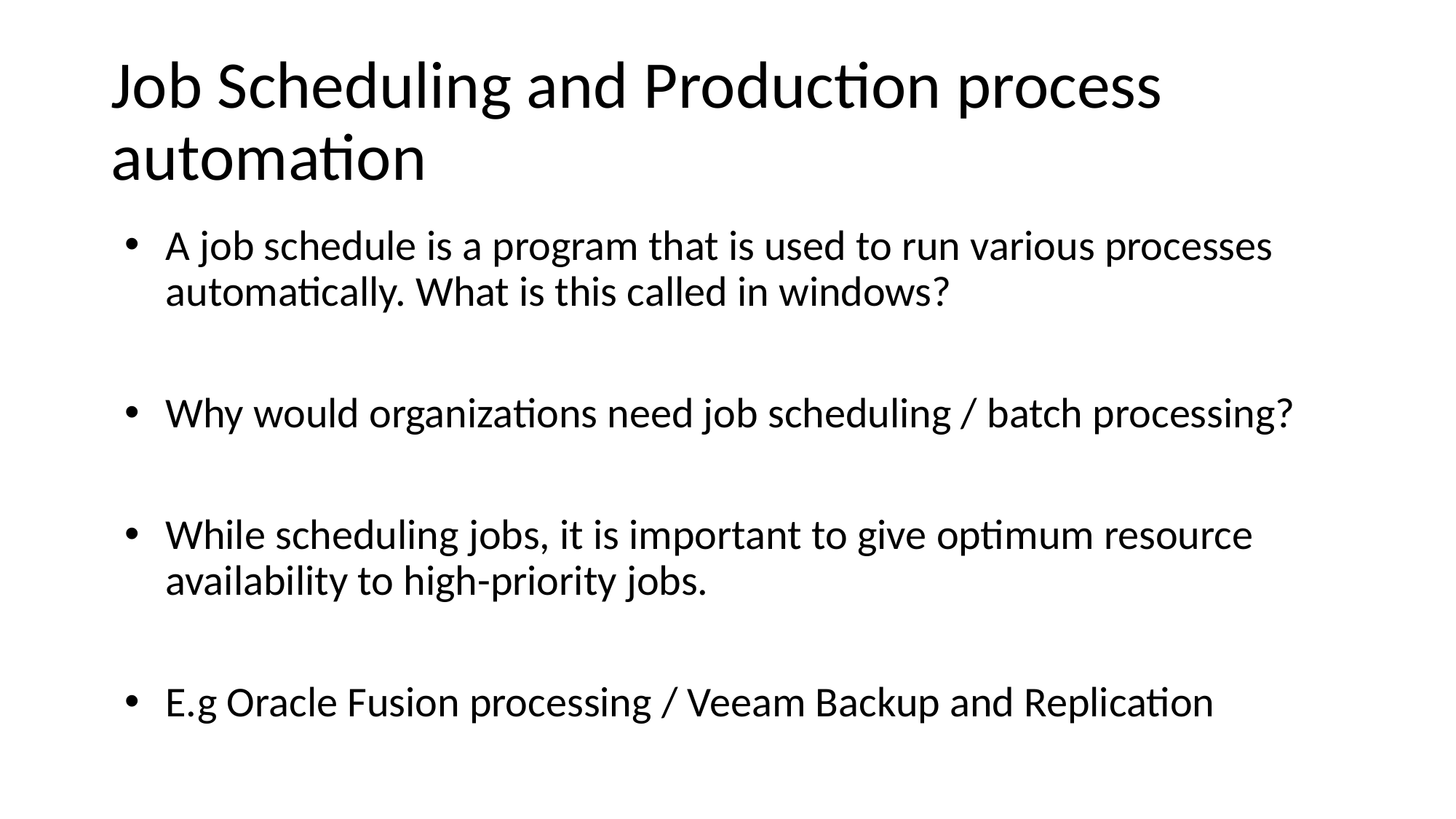

# Job Scheduling and Production process automation
A job schedule is a program that is used to run various processes automatically. What is this called in windows?

Why would organizations need job scheduling / batch processing?

While scheduling jobs, it is important to give optimum resource availability to high-priority jobs.

E.g Oracle Fusion processing / Veeam Backup and Replication